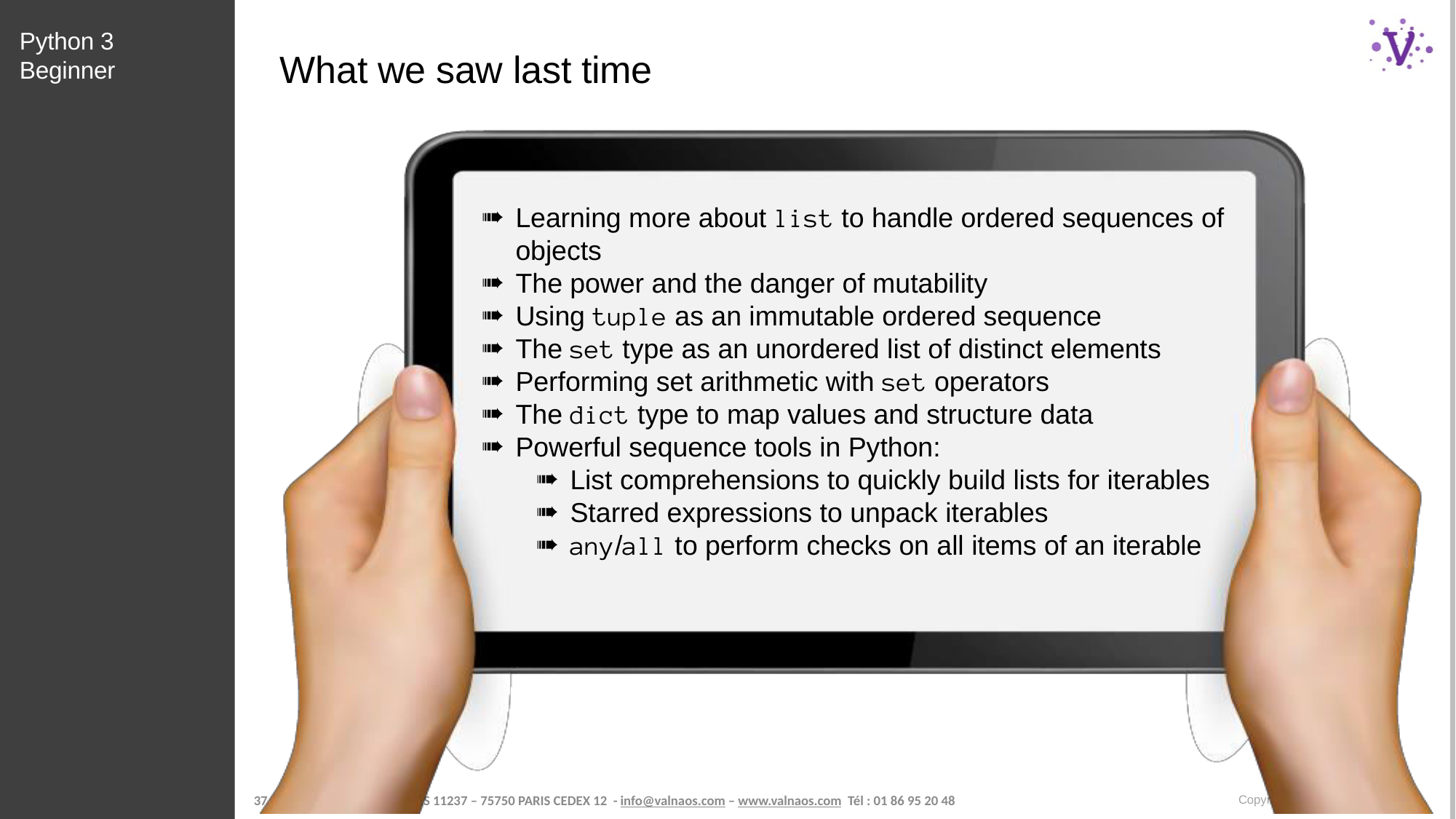

Python 3 Beginner
# What we saw last time

Learning more about list to handle ordered sequences of objects
The power and the danger of mutability
Using tuple as an immutable ordered sequence
The set type as an unordered list of distinct elements
Performing set arithmetic with set operators
The dict type to map values and structure data
Powerful sequence tools in Python:
List comprehensions to quickly build lists for iterables
Starred expressions to unpack iterables
any/all to perform checks on all items of an iterable
Copyright © 2020   2